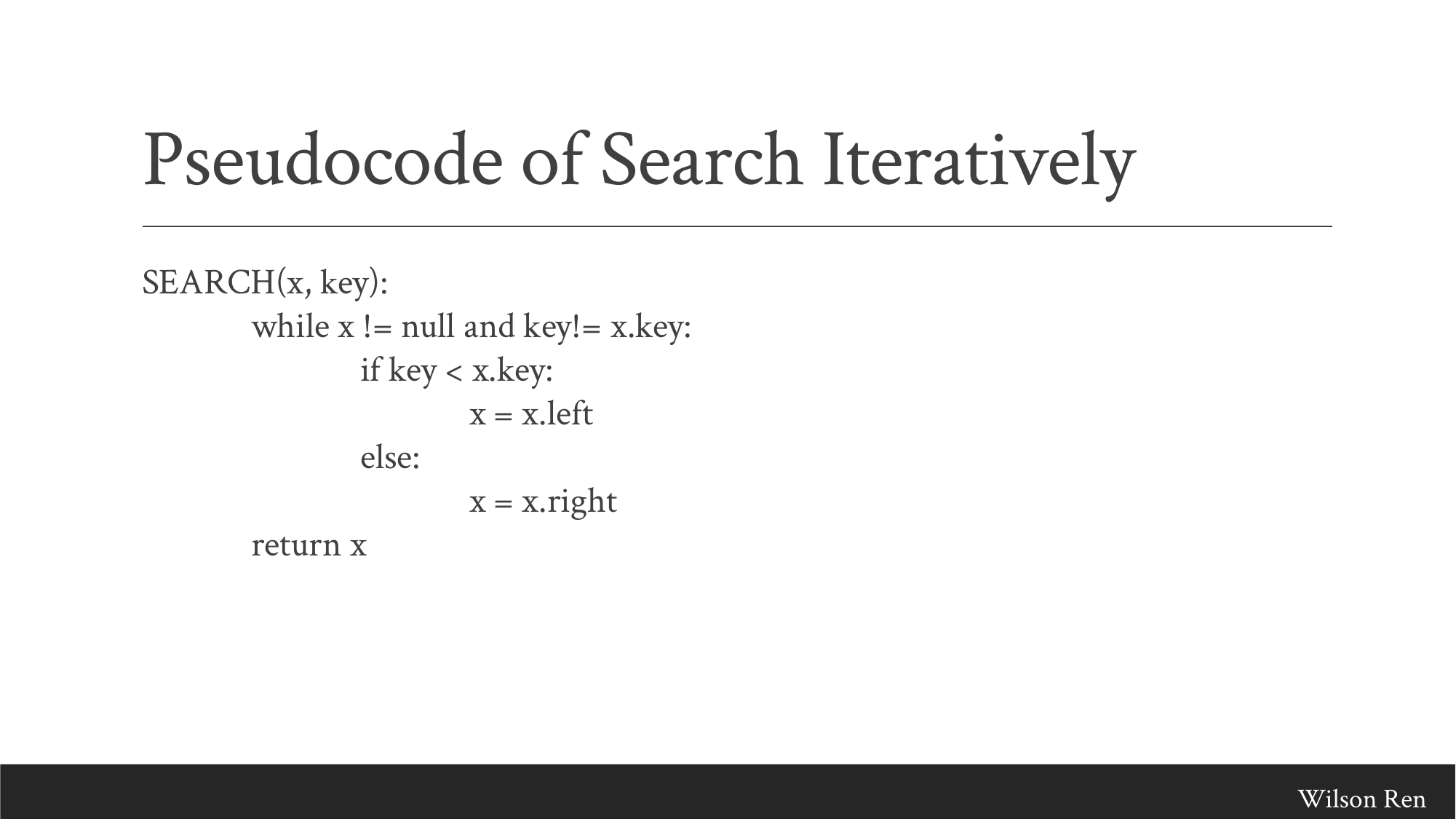

# Pseudocode of Search Iteratively
SEARCH(x, key):
	while x != null and key!= x.key:
		if key < x.key:
			x = x.left
		else:
			x = x.right
	return x
Wilson Ren